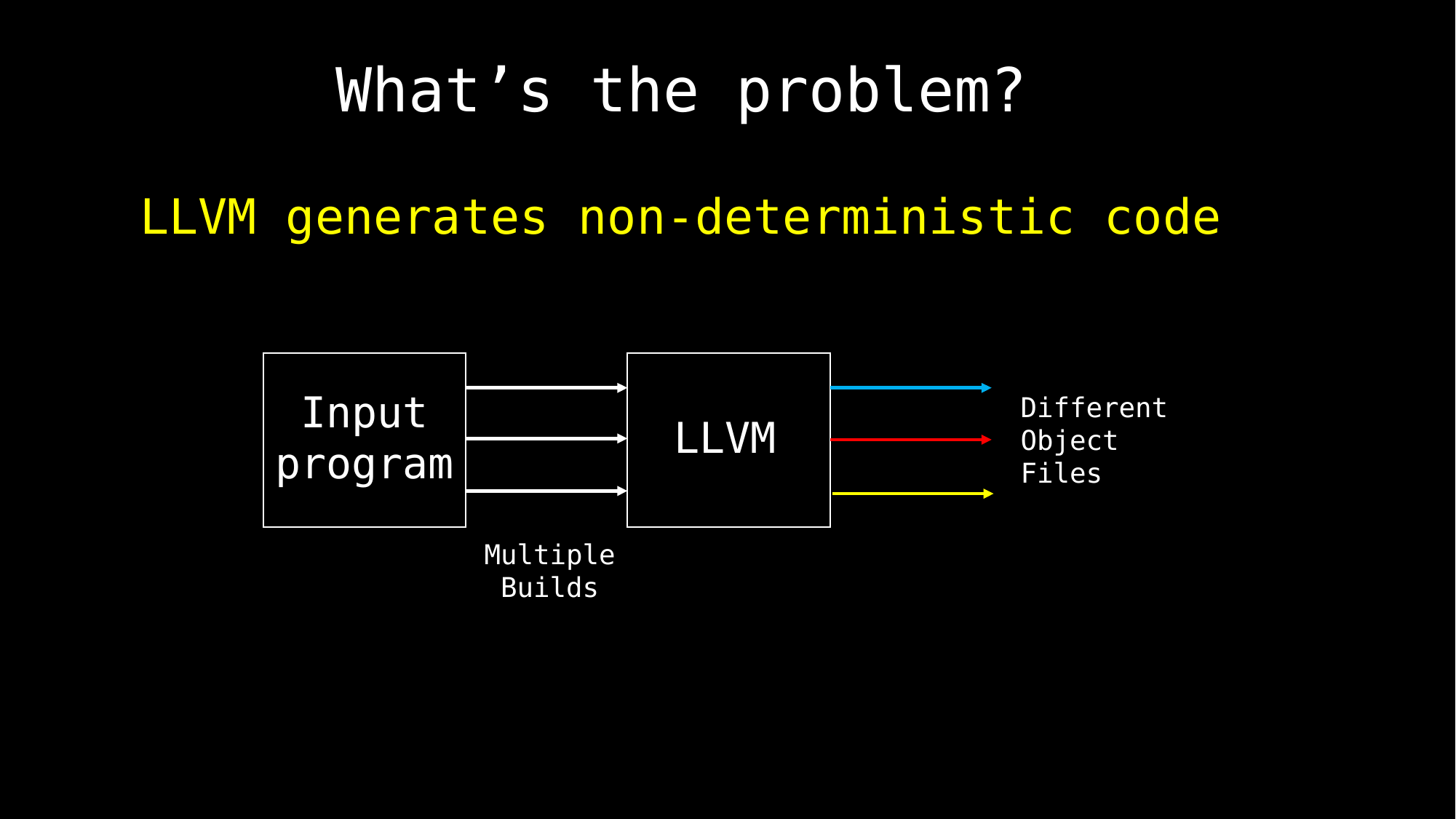

What’s the problem?
LLVM generates non-deterministic code

Input
program
Different
Object
Files
LLVM
Multiple
Builds